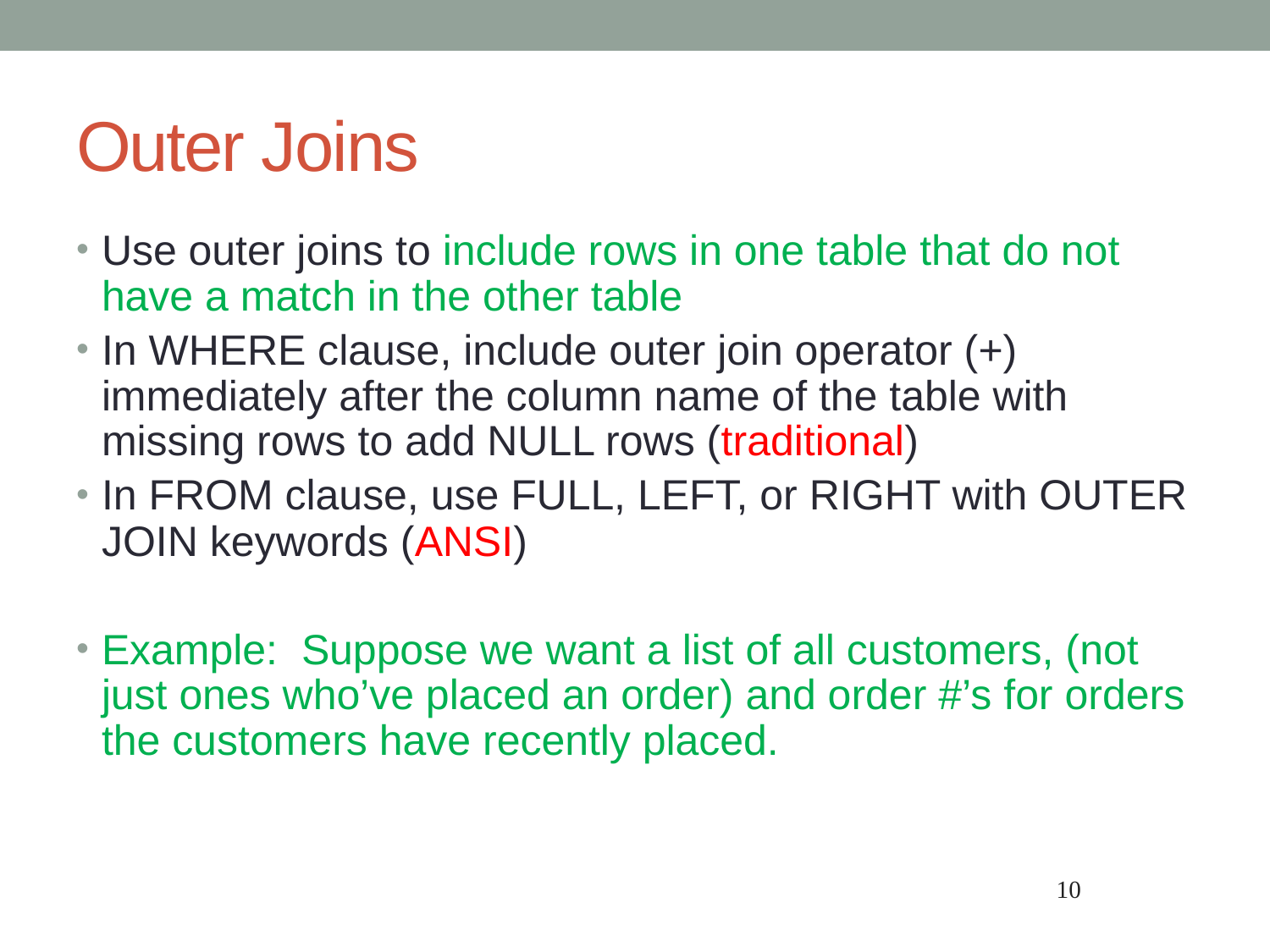

# Outer Joins
Use outer joins to include rows in one table that do not have a match in the other table
In WHERE clause, include outer join operator (+) immediately after the column name of the table with missing rows to add NULL rows (traditional)
In FROM clause, use FULL, LEFT, or RIGHT with OUTER JOIN keywords (ANSI)

Example:  Suppose we want a list of all customers, (not just ones who’ve placed an order) and order #’s for orders the customers have recently placed.
10